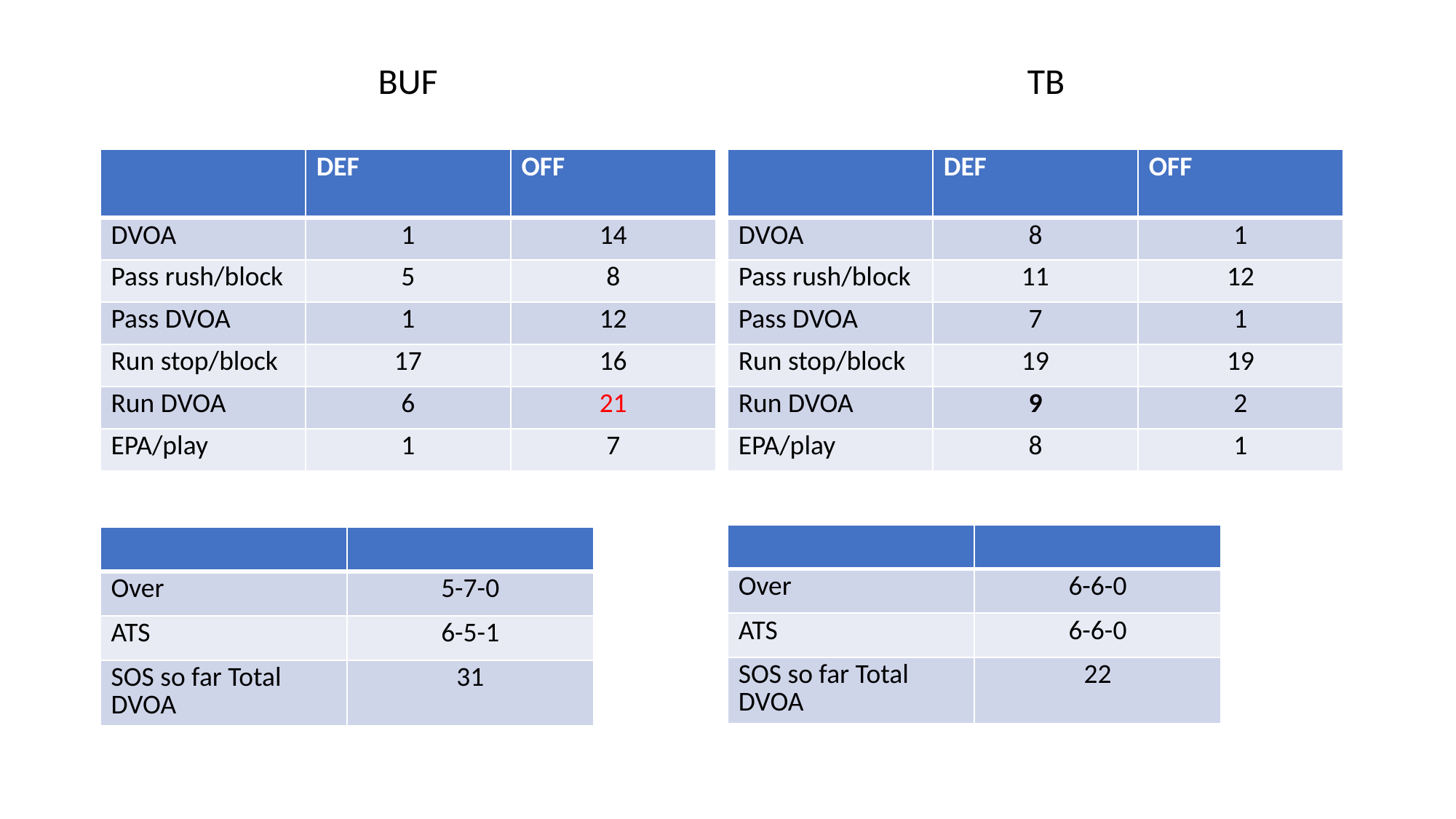

BUF
TB
|  | DEF | OFF |
| --- | --- | --- |
| DVOA | 1 | 14 |
| Pass rush/block | 5 | 8 |
| Pass DVOA | 1 | 12 |
| Run stop/block | 17 | 16 |
| Run DVOA | 6 | 21 |
| EPA/play | 1 | 7 |
|  | DEF | OFF |
| --- | --- | --- |
| DVOA | 8 | 1 |
| Pass rush/block | 11 | 12 |
| Pass DVOA | 7 | 1 |
| Run stop/block | 19 | 19 |
| Run DVOA | 9 | 2 |
| EPA/play | 8 | 1 |
|  |  |
| --- | --- |
| Over | 6-6-0 |
| ATS | 6-6-0 |
| SOS so far Total DVOA | 22 |
|  |  |
| --- | --- |
| Over | 5-7-0 |
| ATS | 6-5-1 |
| SOS so far Total DVOA | 31 |